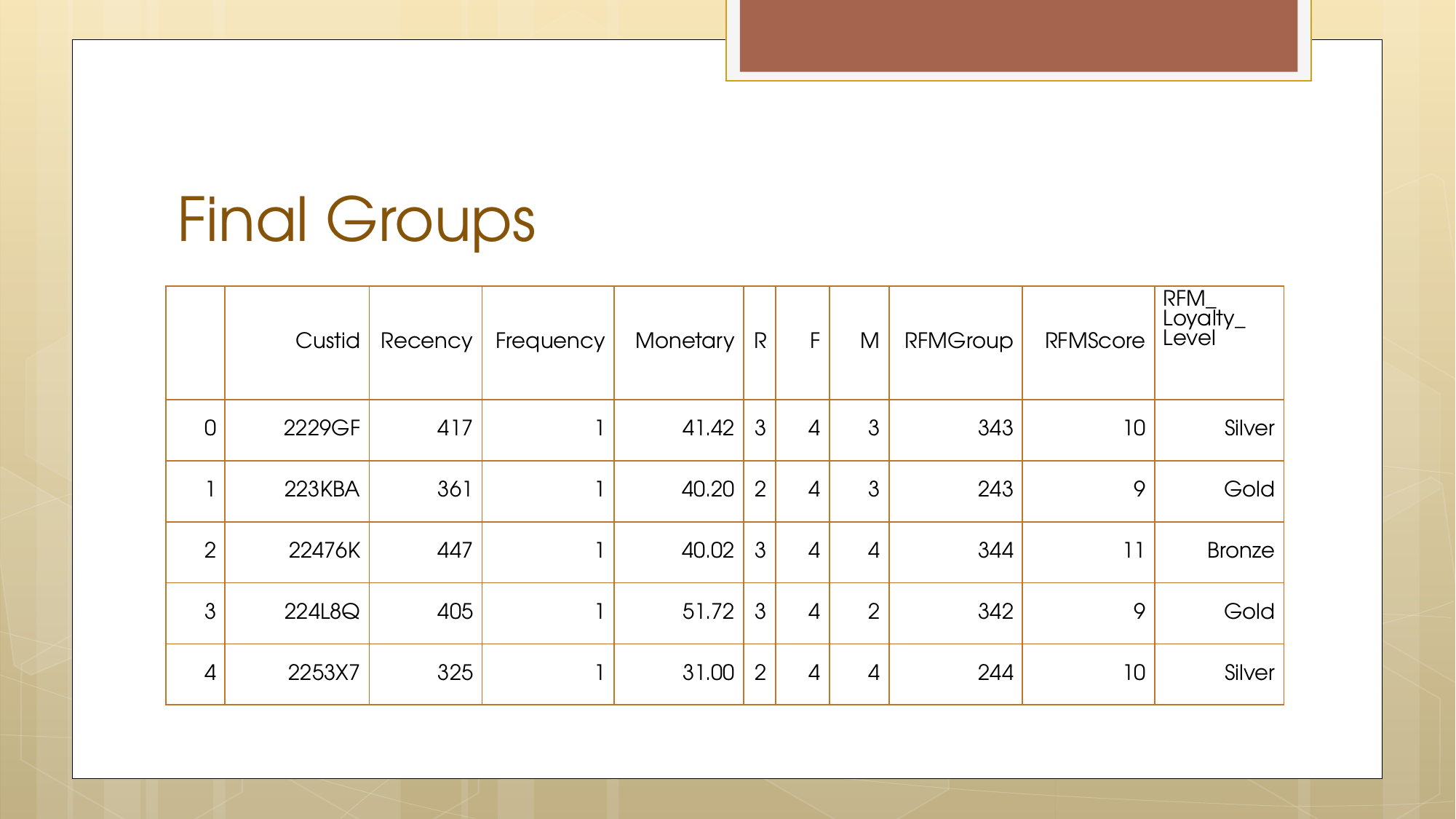

# Final Groups
|  | Custid | Recency | Frequency | Monetary | R | F | M | RFMGroup | RFMScore | RFM\_ Loyalty\_ Level |
| --- | --- | --- | --- | --- | --- | --- | --- | --- | --- | --- |
| 0 | 2229GF | 417 | 1 | 41.42 | 3 | 4 | 3 | 343 | 10 | Silver |
| 1 | 223KBA | 361 | 1 | 40.20 | 2 | 4 | 3 | 243 | 9 | Gold |
| 2 | 22476K | 447 | 1 | 40.02 | 3 | 4 | 4 | 344 | 11 | Bronze |
| 3 | 224L8Q | 405 | 1 | 51.72 | 3 | 4 | 2 | 342 | 9 | Gold |
| 4 | 2253X7 | 325 | 1 | 31.00 | 2 | 4 | 4 | 244 | 10 | Silver |